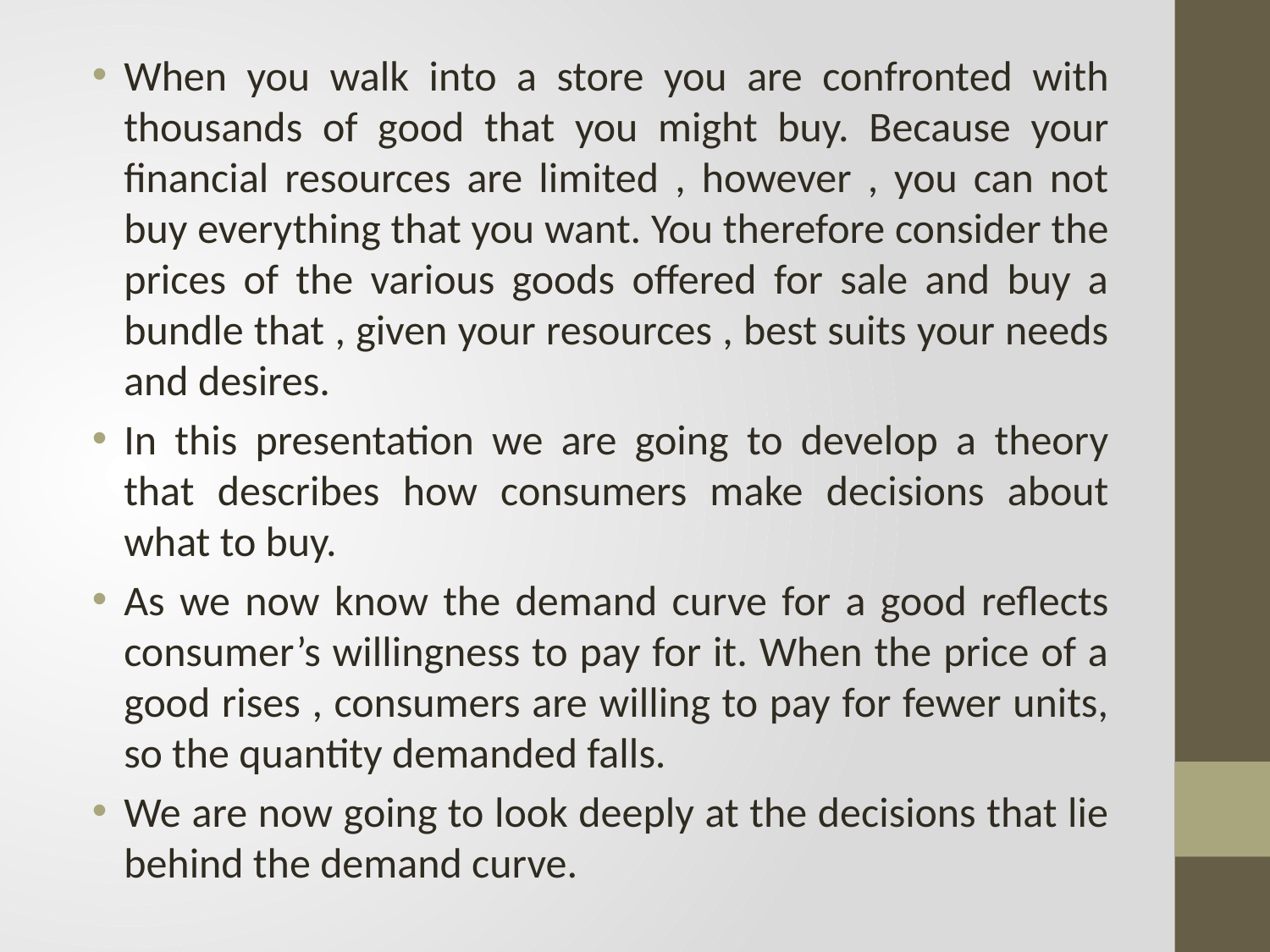

When you walk into a store you are confronted with thousands of good that you might buy. Because your financial resources are limited , however , you can not buy everything that you want. You therefore consider the prices of the various goods offered for sale and buy a bundle that , given your resources , best suits your needs and desires.
In this presentation we are going to develop a theory that describes how consumers make decisions about what to buy.
As we now know the demand curve for a good reflects consumer’s willingness to pay for it. When the price of a good rises , consumers are willing to pay for fewer units, so the quantity demanded falls.
We are now going to look deeply at the decisions that lie behind the demand curve.